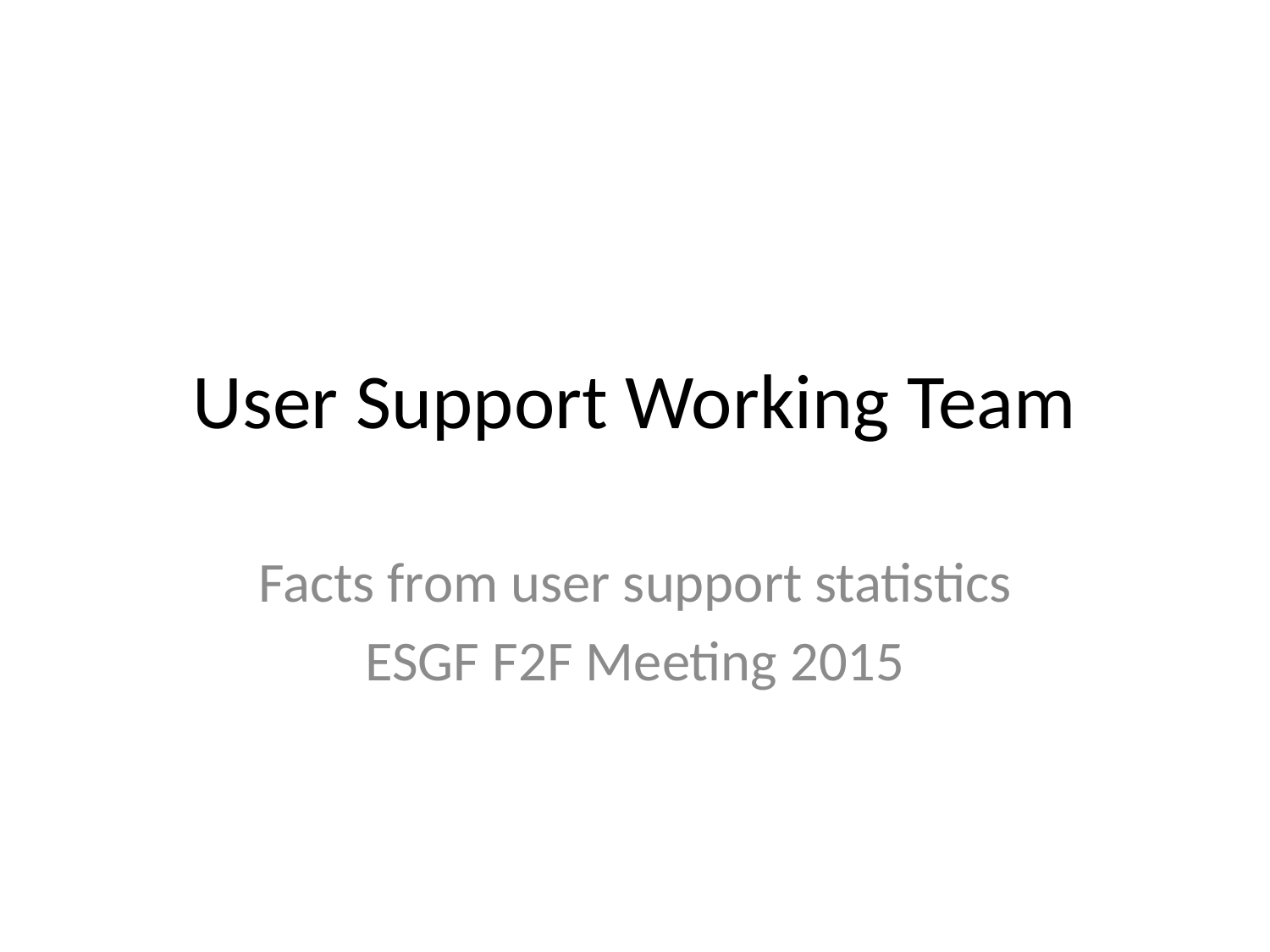

# User Support Working Team
Facts from user support statistics
ESGF F2F Meeting 2015